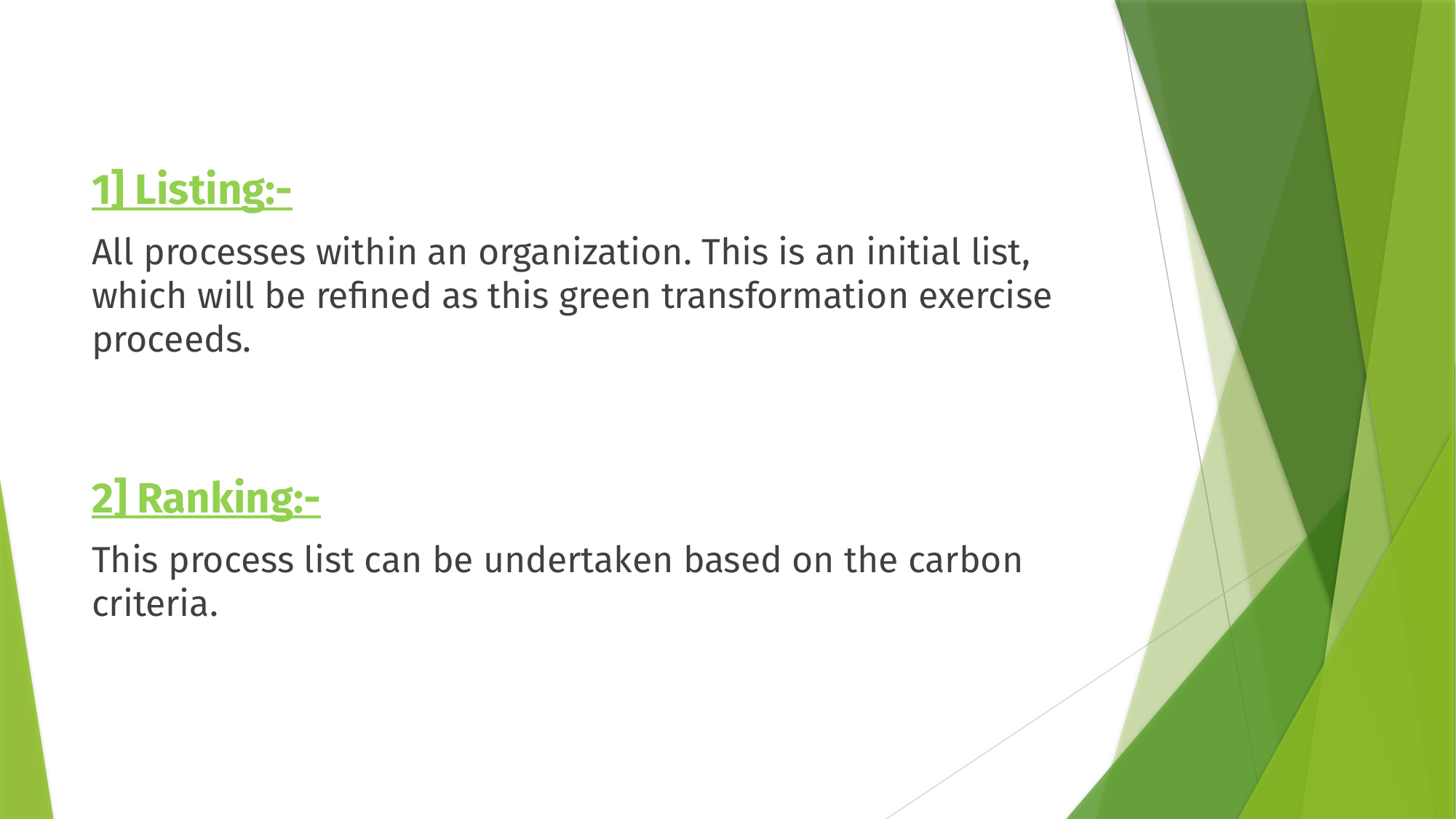

1] Listing:-
All processes within an organization. This is an initial list, which will be refined as this green transformation exercise proceeds.

2] Ranking:-
This process list can be undertaken based on the carbon criteria.